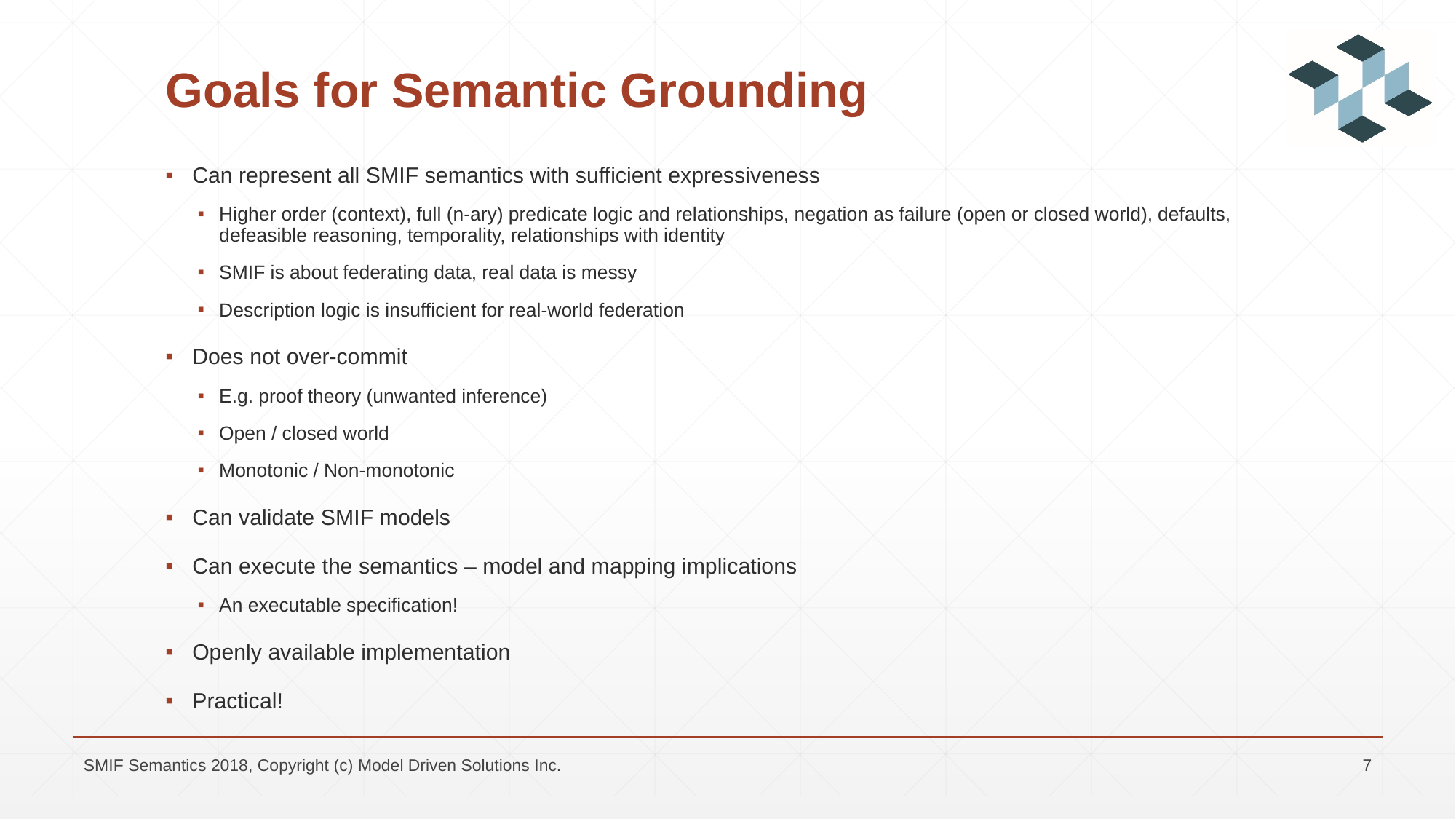

# Goals for Semantic Grounding
Can represent all SMIF semantics with sufficient expressiveness
Higher order (context), full (n-ary) predicate logic and relationships, negation as failure (open or closed world), defaults, defeasible reasoning, temporality, relationships with identity
SMIF is about federating data, real data is messy
Description logic is insufficient for real-world federation
Does not over-commit
E.g. proof theory (unwanted inference)
Open / closed world
Monotonic / Non-monotonic
Can validate SMIF models
Can execute the semantics – model and mapping implications
An executable specification!
Openly available implementation
Practical!
SMIF Semantics 2018, Copyright (c) Model Driven Solutions Inc.
7